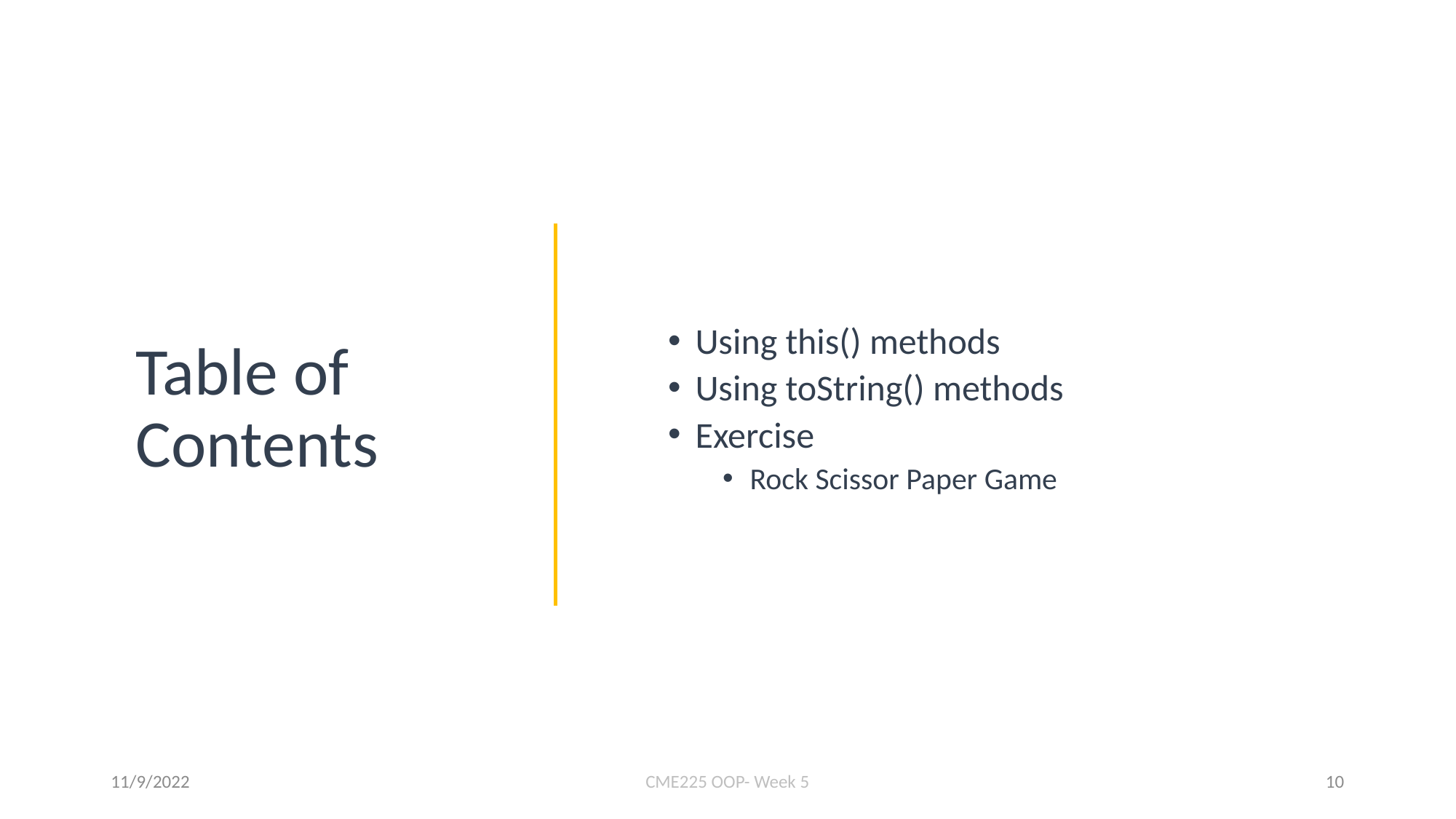

Table of Contents
Using this() methods
Using toString() methods
Exercise
Rock Scissor Paper Game
11/9/2022
CME225 OOP- Week 5
10